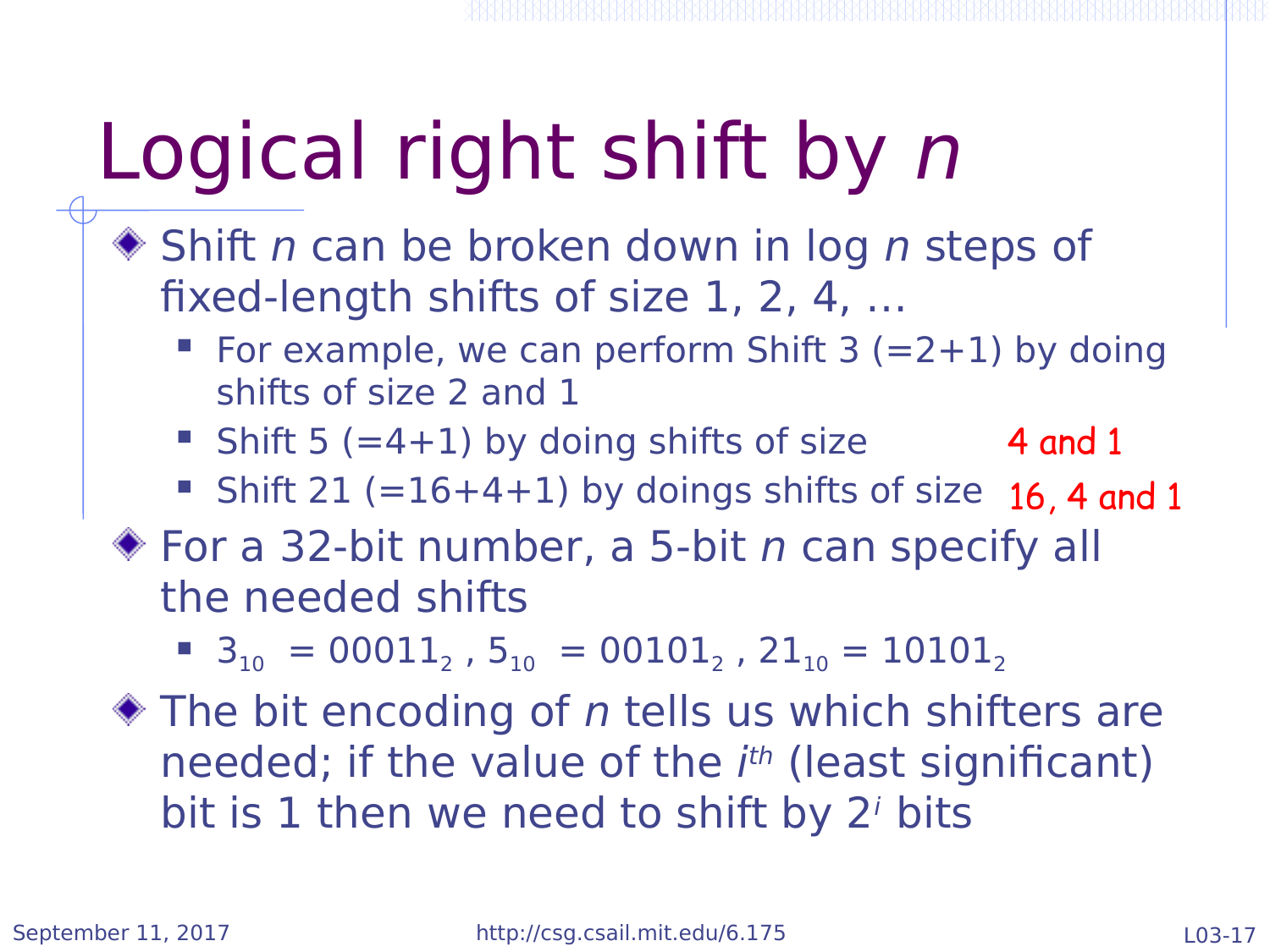

# Logical right shift by n
Shift n can be broken down in log n steps of fixed-length shifts of size 1, 2, 4, …
For example, we can perform Shift 3 (=2+1) by doing shifts of size 2 and 1
Shift 5 (=4+1) by doing shifts of size
Shift 21 (=16+4+1) by doings shifts of size
For a 32-bit number, a 5-bit n can specify all the needed shifts
310  = 000112 , 510  = 001012 , 2110 = 101012
The bit encoding of n tells us which shifters are needed; if the value of the ith (least significant) bit is 1 then we need to shift by 2i  bits

4 and 1
16, 4 and 1
September 11, 2017
http://csg.csail.mit.edu/6.175
L03-17